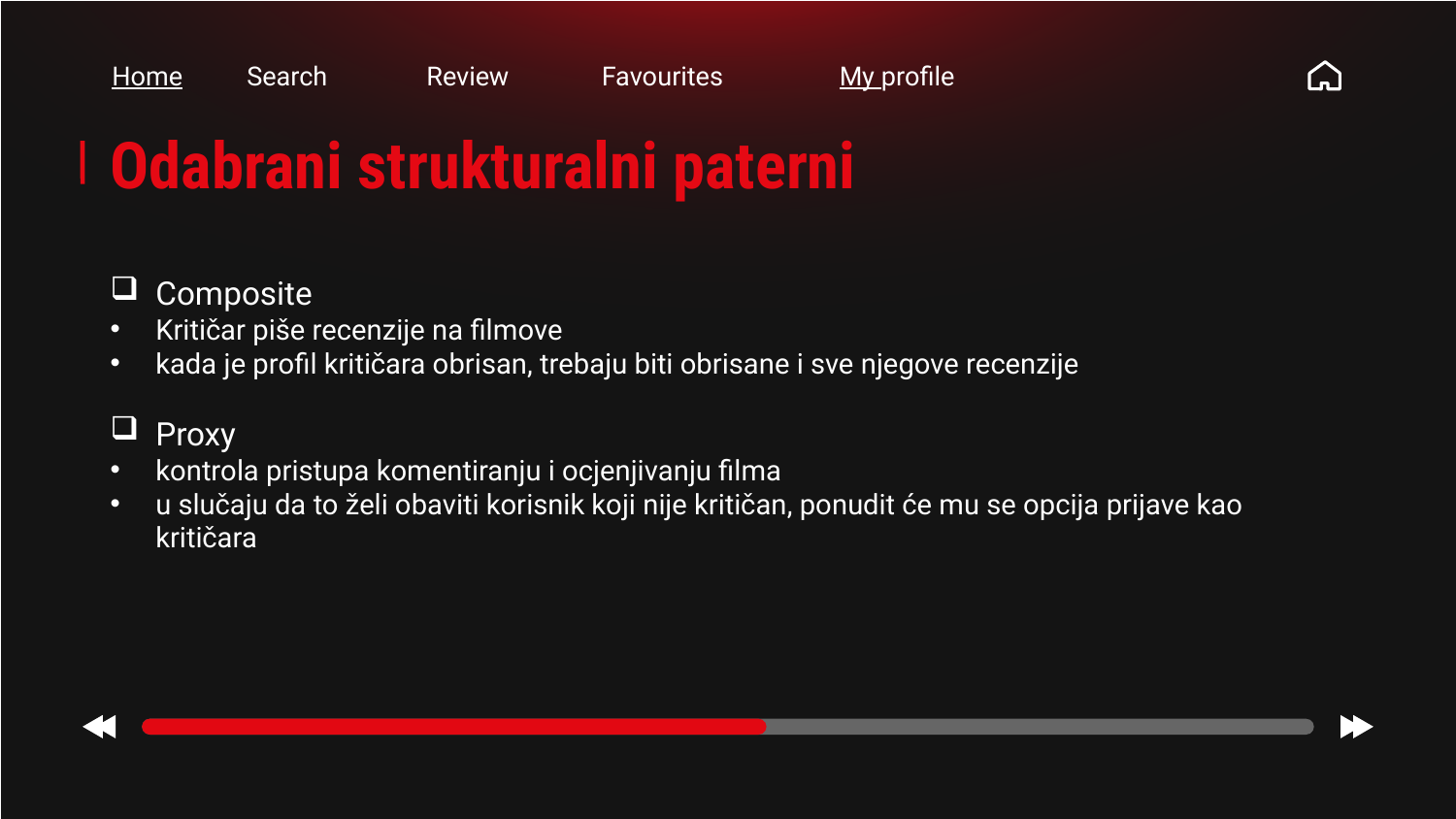

Home
Search
Review
Favourites
My profile

Odabrani strukturalni paterni

Composite
Kritičar piše recenzije na filmove
kada je profil kritičara obrisan, trebaju biti obrisane i sve njegove recenzije

Proxy
kontrola pristupa komentiranju i ocjenjivanju filma
u slučaju da to želi obaviti korisnik koji nije kritičan, ponudit će mu se opcija prijave kao kritičara